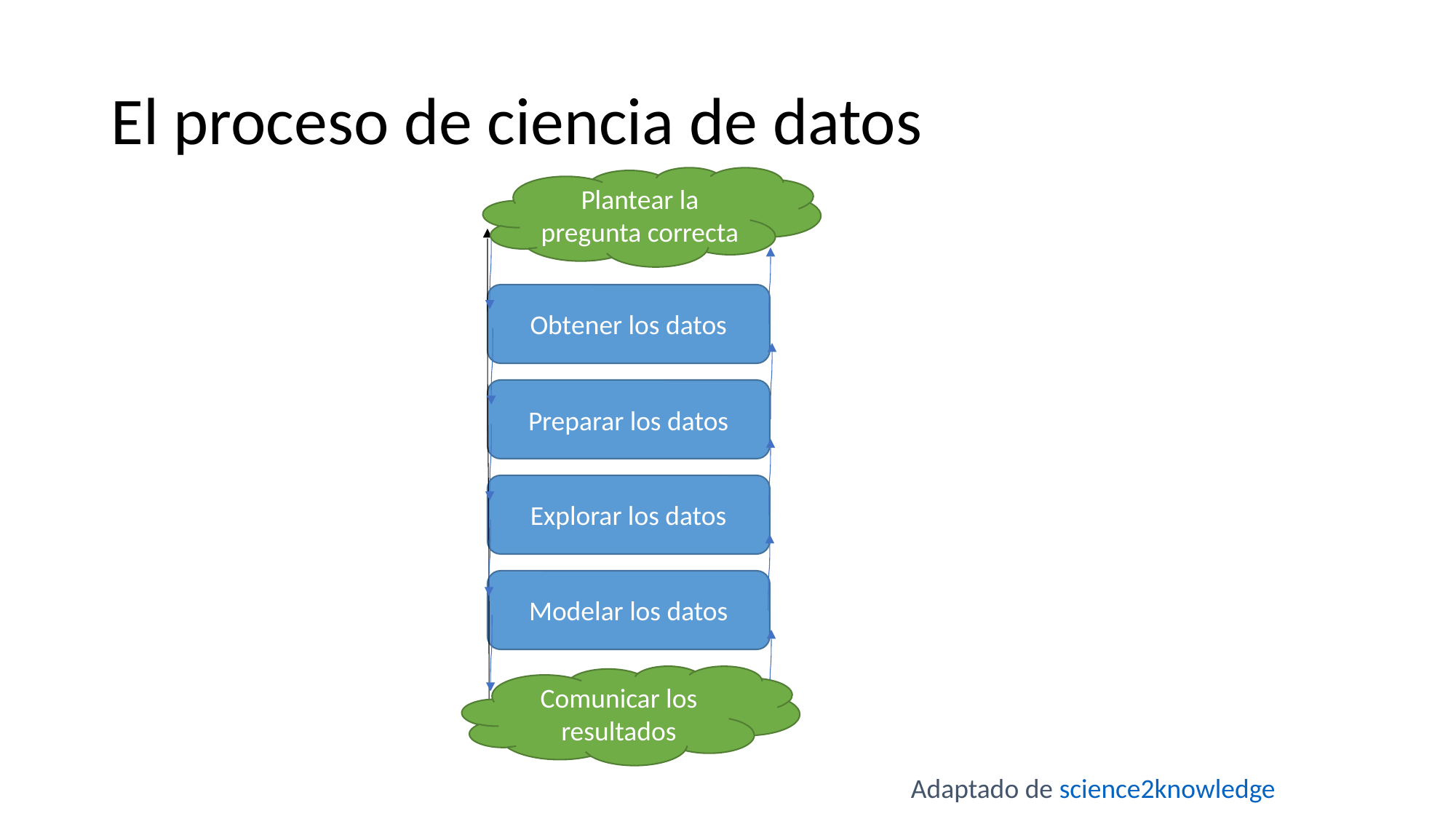

# El proceso de ciencia de datos
Plantear la pregunta correcta
Obtener los datos
Preparar los datos
Explorar los datos
Modelar los datos
Comunicar los resultados
Adaptado de science2knowledge